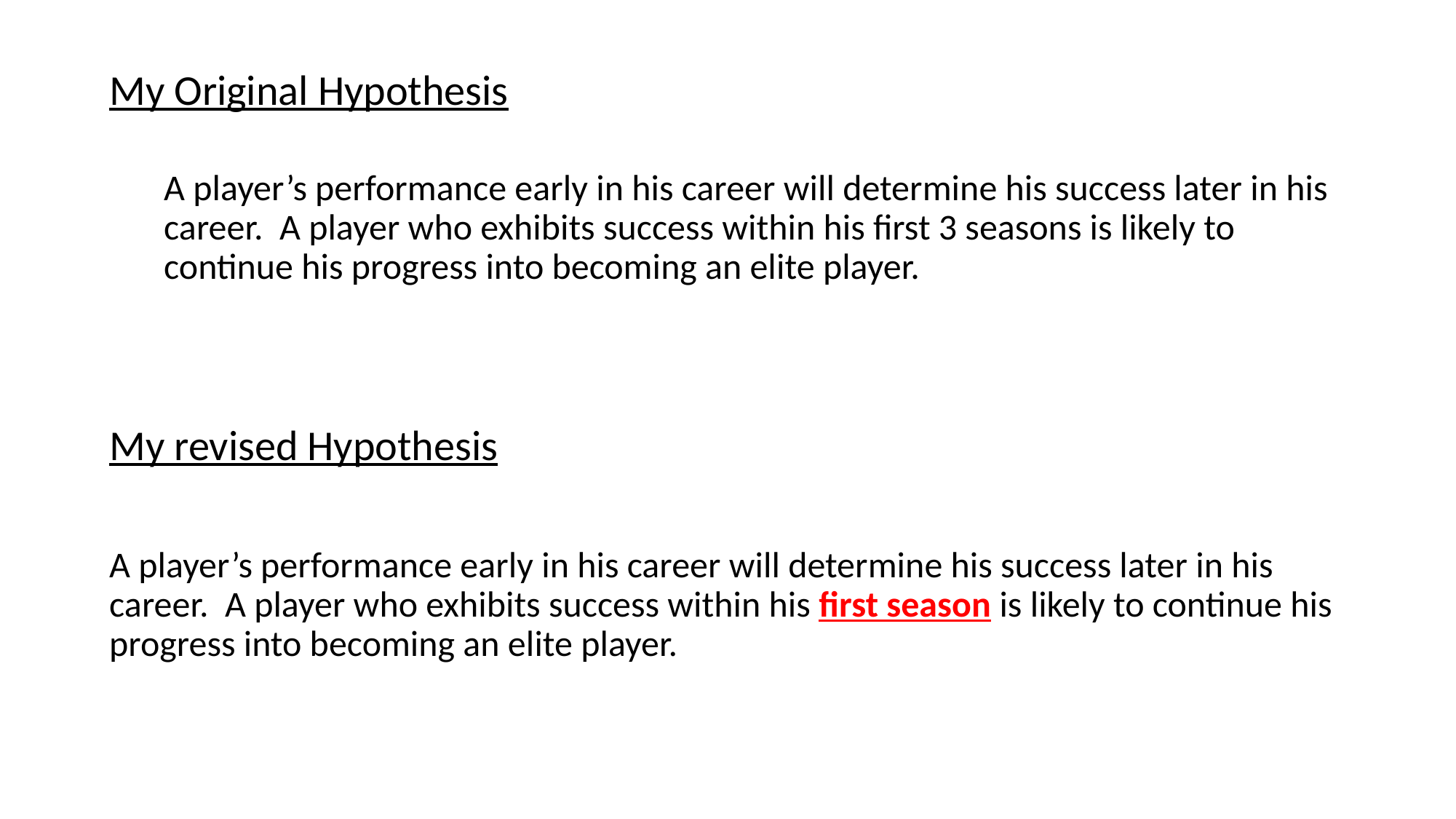

My Original Hypothesis

A player’s performance early in his career will determine his success later in his career.  A player who exhibits success within his first 3 seasons is likely to continue his progress into becoming an elite player.

My revised Hypothesis

A player’s performance early in his career will determine his success later in his career.  A player who exhibits success within his first season is likely to continue his progress into becoming an elite player.